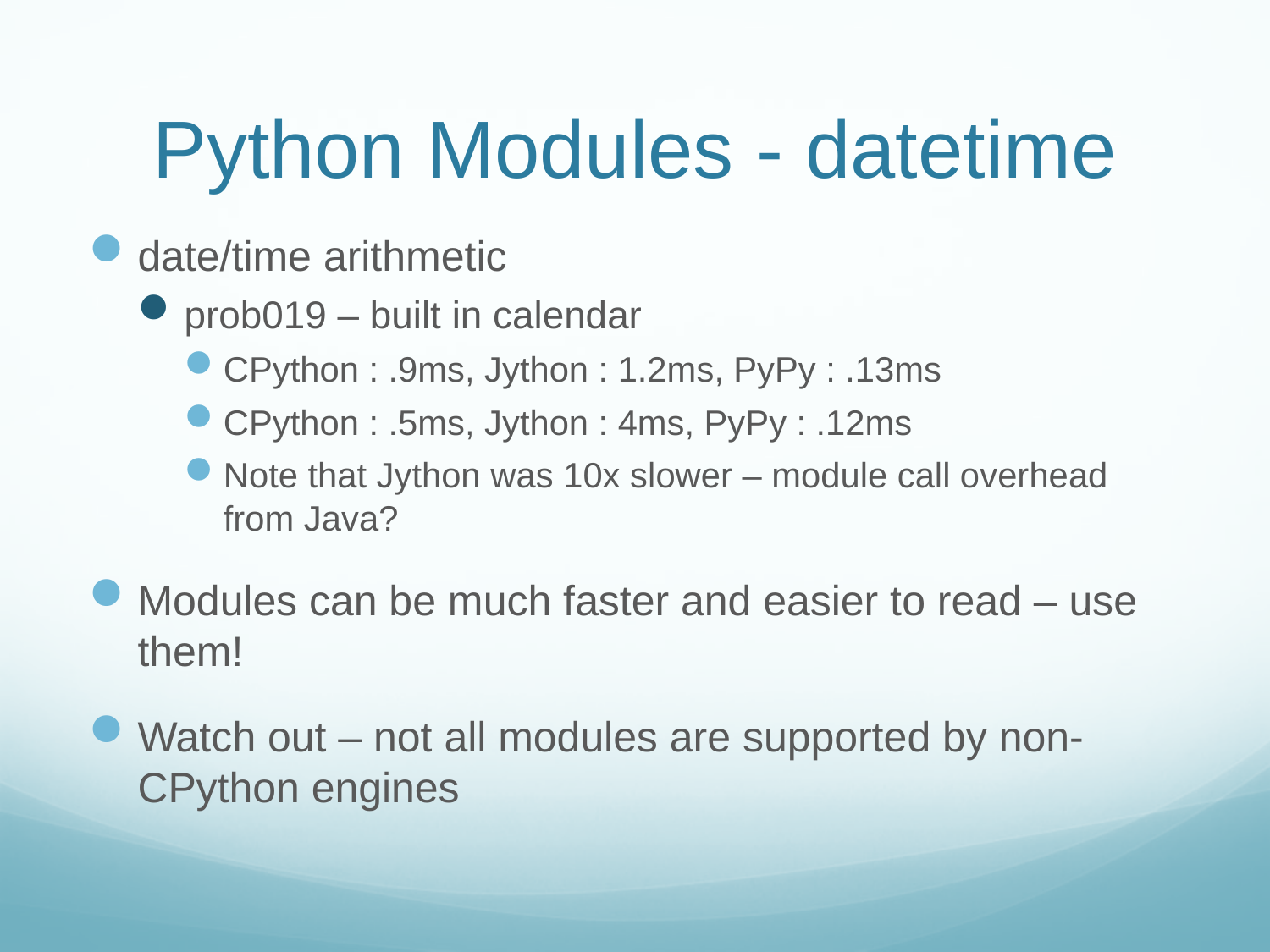

# Python Modules - datetime
date/time arithmetic
prob019 – built in calendar
CPython : .9ms, Jython : 1.2ms, PyPy : .13ms
CPython : .5ms, Jython : 4ms, PyPy : .12ms
Note that Jython was 10x slower – module call overhead from Java?
Modules can be much faster and easier to read – use them!
Watch out – not all modules are supported by non-CPython engines